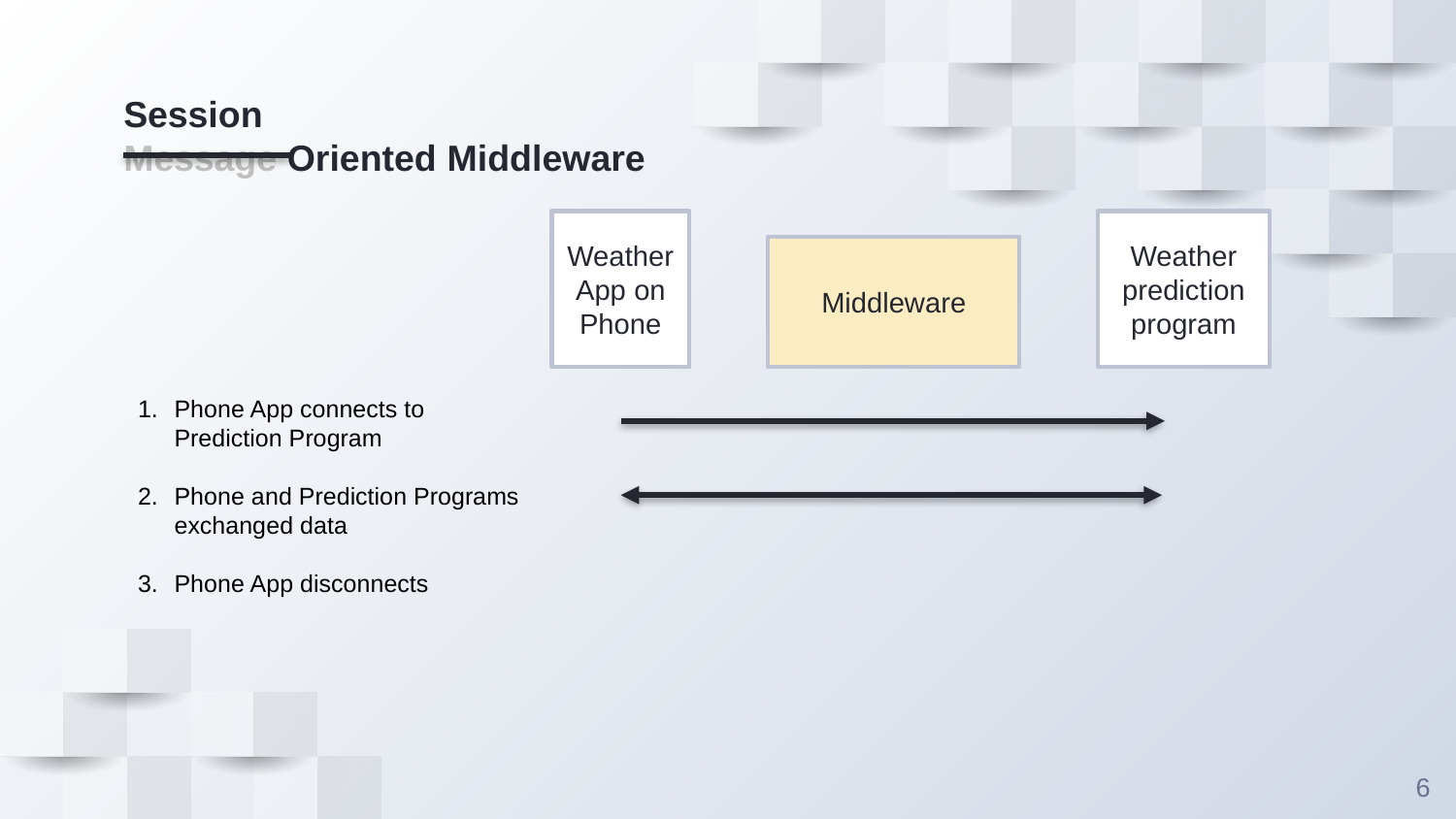

# Session Message Oriented Middleware
Weather prediction program
Weather App on Phone
Middleware
Phone App connects to Prediction Program

Phone and Prediction Programs exchanged data

Phone App disconnects
6